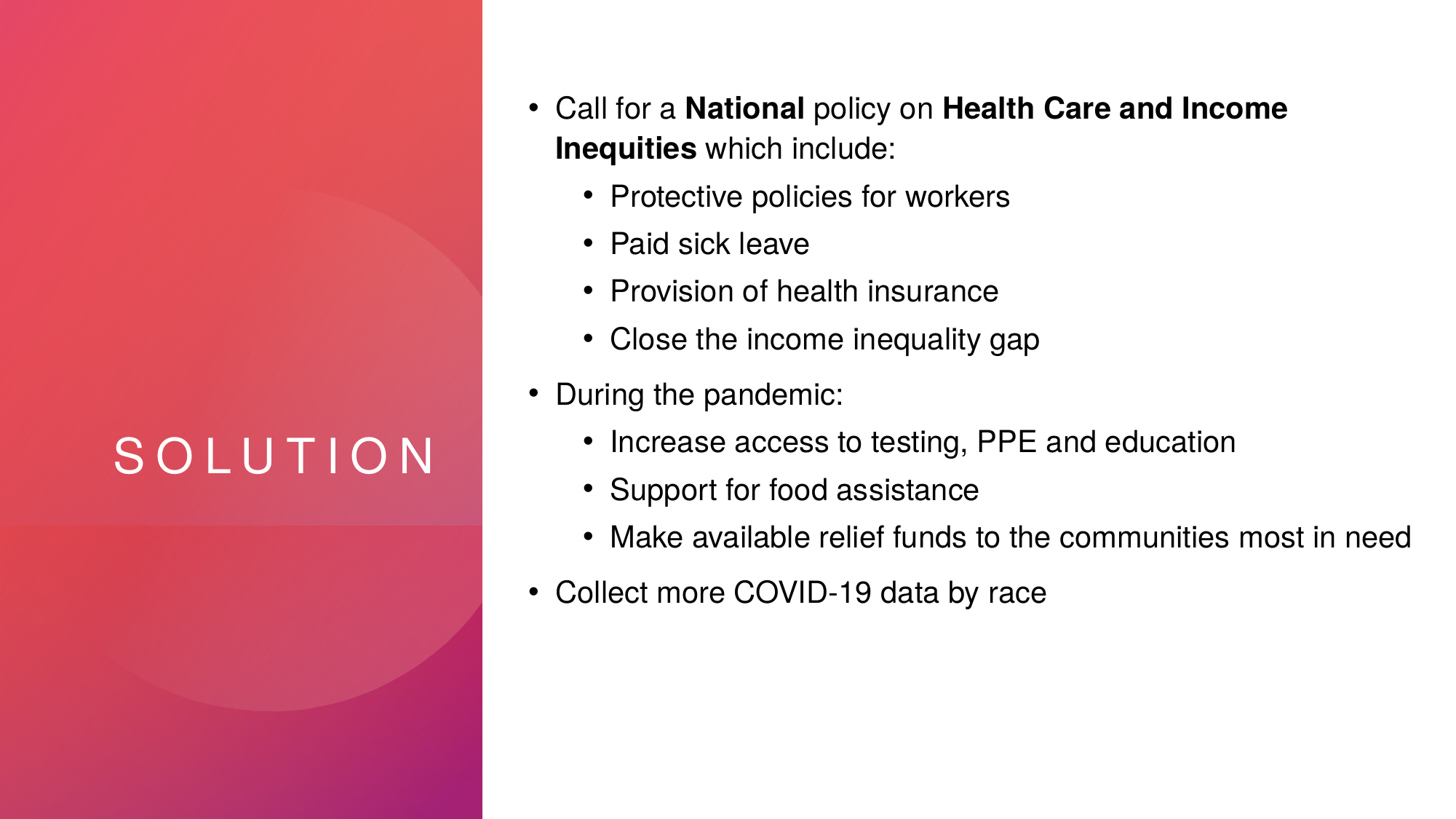

Call for a National policy on Health Care and Income Inequities which include:
Protective policies for workers
Paid sick leave
Provision of health insurance
Close the income inequality gap
During the pandemic:
Increase access to testing, PPE and education
Support for food assistance
Make available relief funds to the communities most in need
Collect more COVID-19 data by race
# Solution